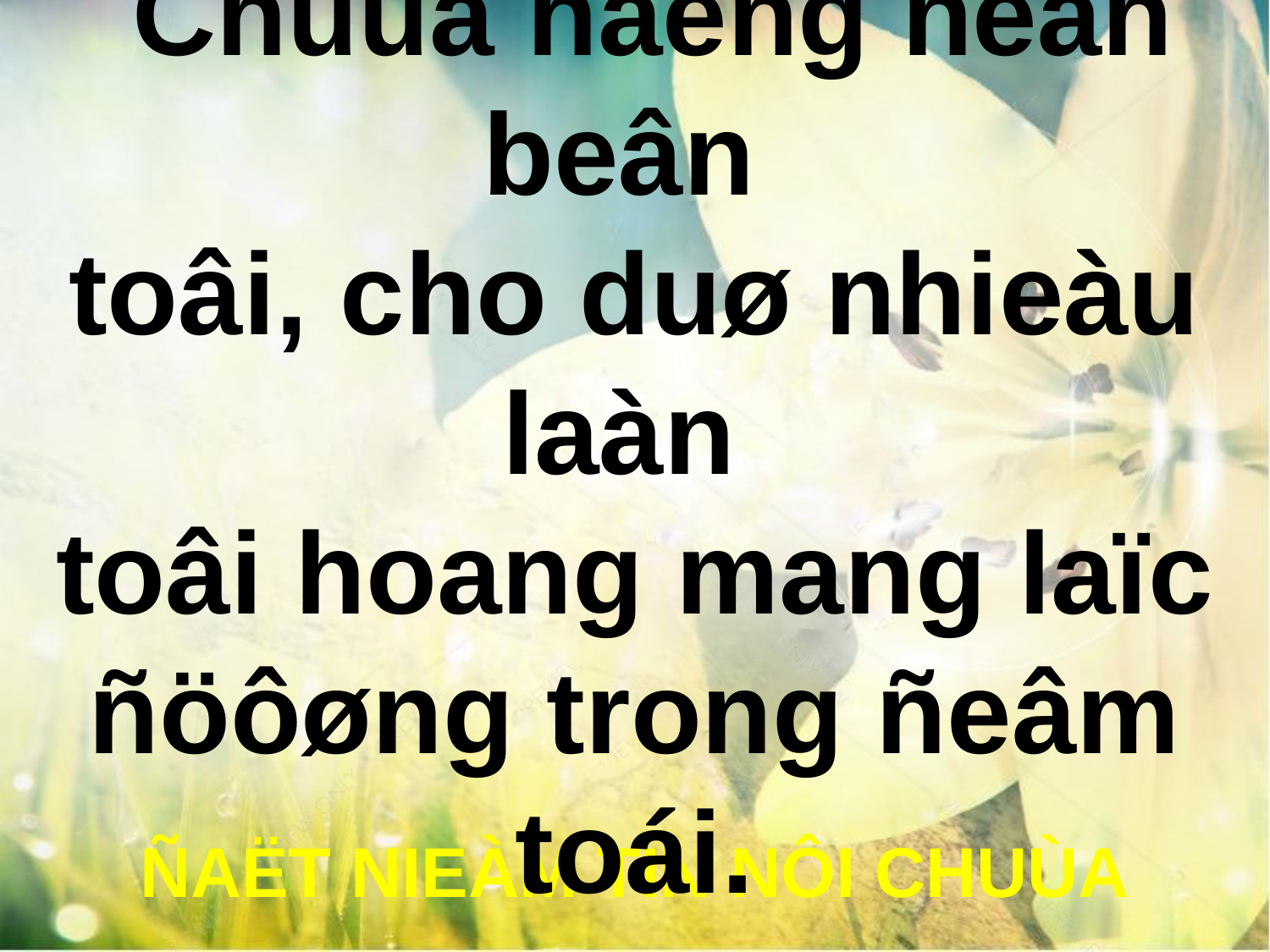

Chuùa haèng ñeán beân
toâi, cho duø nhieàu laàn
toâi hoang mang laïc ñöôøng trong ñeâm toái.
ÑAËT NIEÀM TIN NÔI CHUÙA